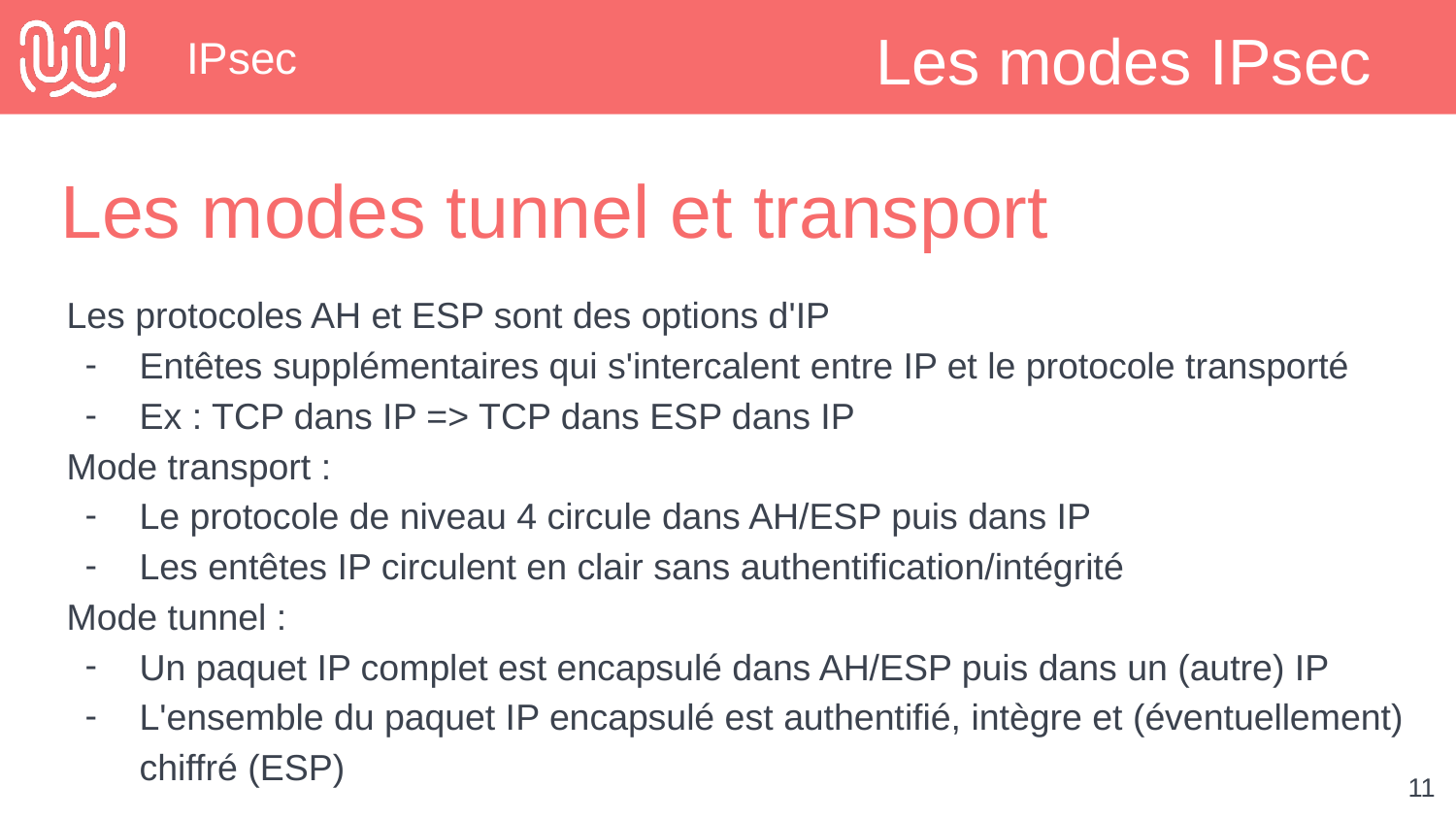

# IPsec
Les modes IPsec
Les modes tunnel et transport
Les protocoles AH et ESP sont des options d'IP
Entêtes supplémentaires qui s'intercalent entre IP et le protocole transporté
Ex : TCP dans IP => TCP dans ESP dans IP
Mode transport :
Le protocole de niveau 4 circule dans AH/ESP puis dans IP
Les entêtes IP circulent en clair sans authentification/intégrité
Mode tunnel :
Un paquet IP complet est encapsulé dans AH/ESP puis dans un (autre) IP
L'ensemble du paquet IP encapsulé est authentifié, intègre et (éventuellement) chiffré (ESP)
11